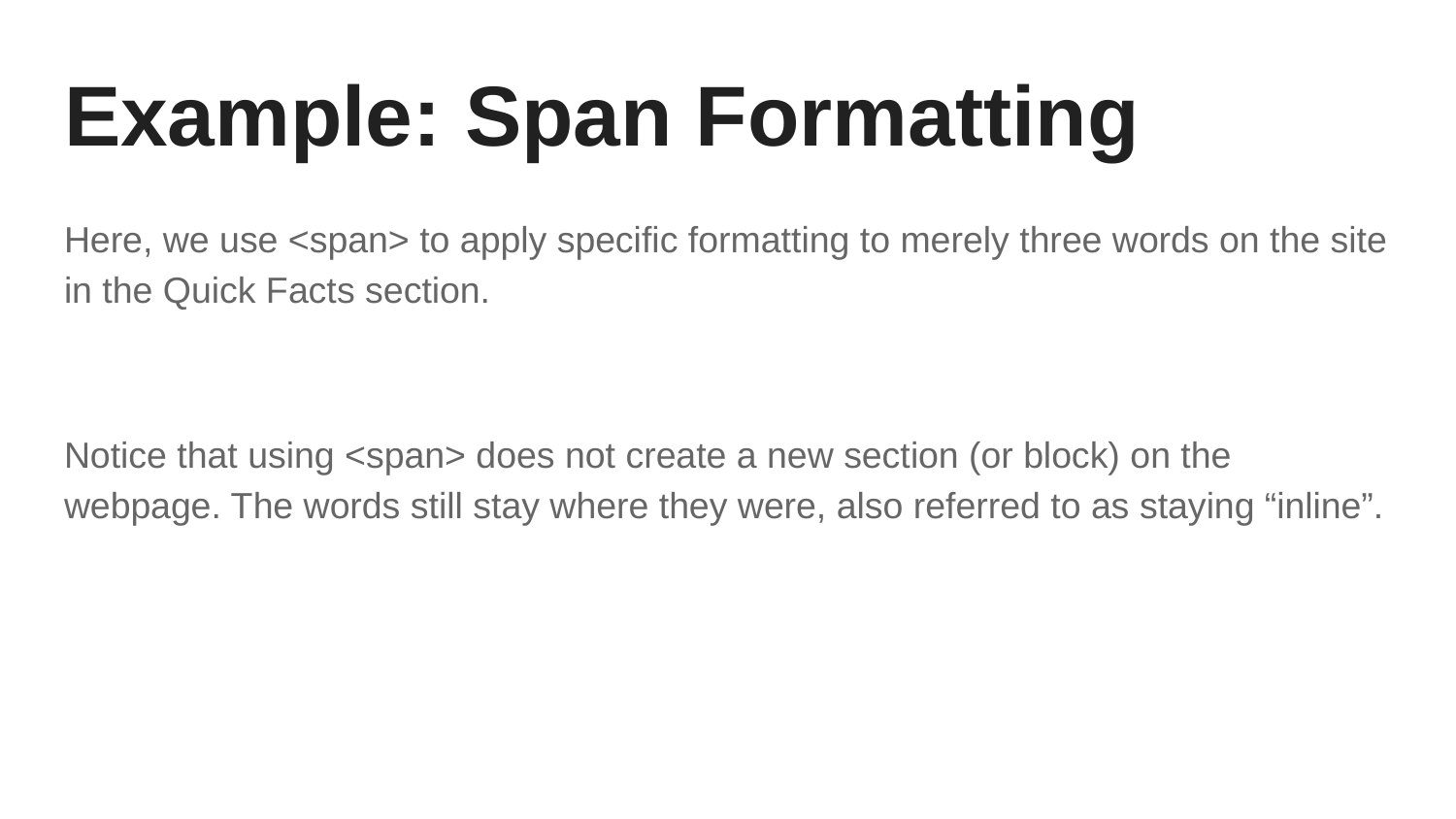

# Example: Span Formatting
Here, we use <span> to apply specific formatting to merely three words on the site in the Quick Facts section.

Notice that using <span> does not create a new section (or block) on the webpage. The words still stay where they were, also referred to as staying “inline”.